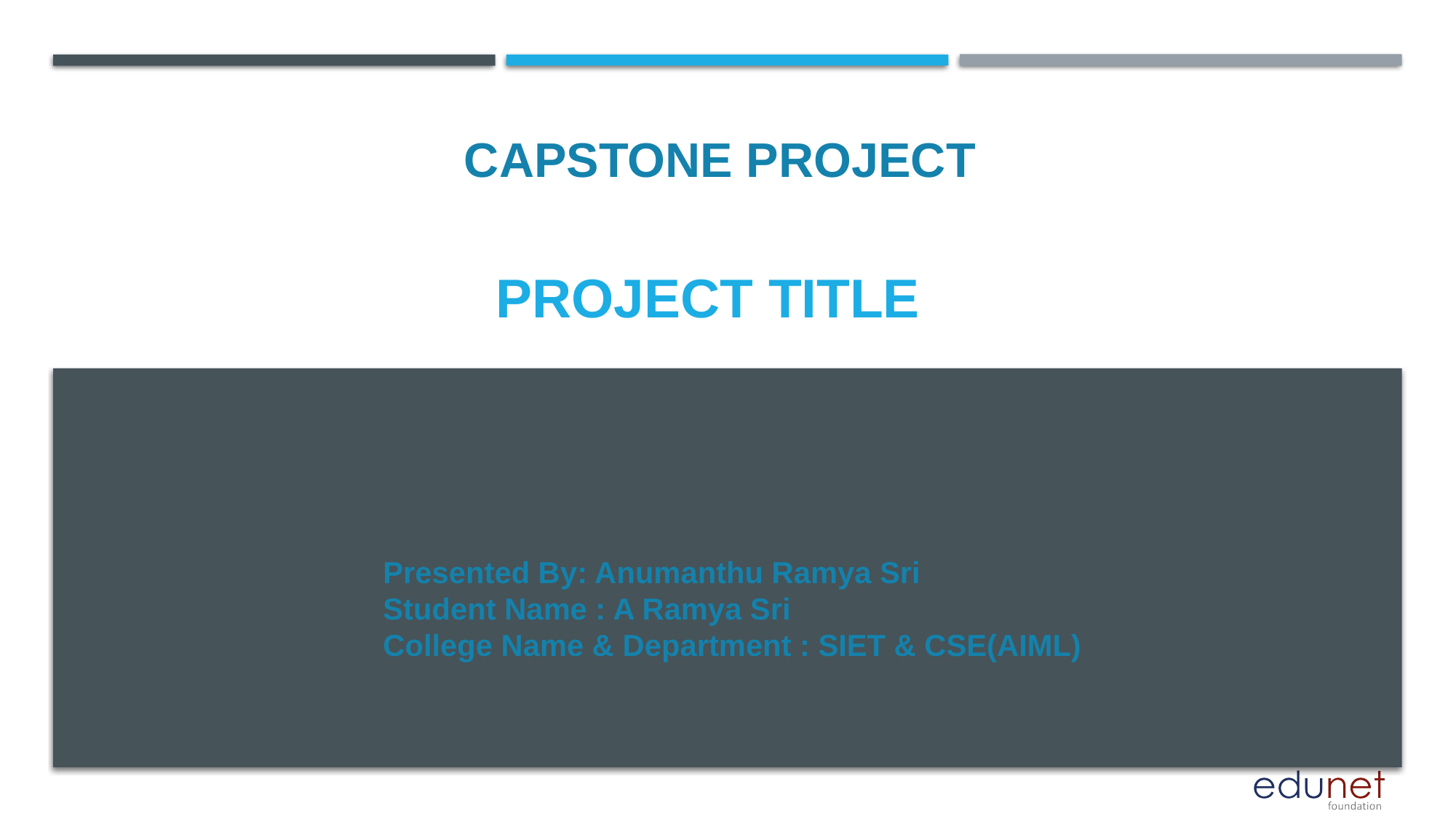

CAPSTONE PROJECT
# PROJECT TITLE
Presented By: Anumanthu Ramya Sri
Student Name : A Ramya Sri
College Name & Department : SIET & CSE(AIML)